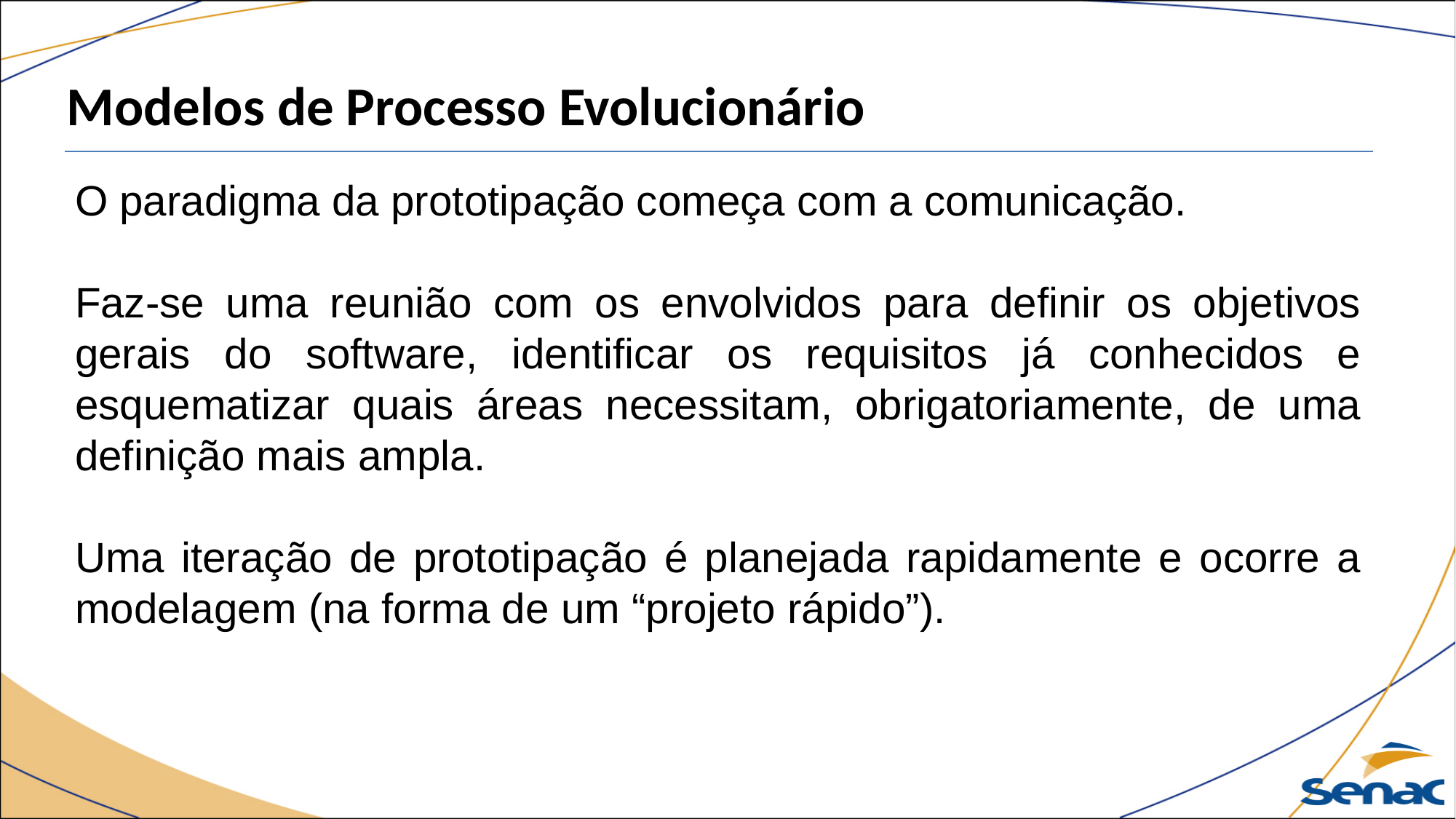

Modelos de Processo Evolucionário
O paradigma da prototipação começa com a comunicação.

Faz-se uma reunião com os envolvidos para definir os objetivos gerais do software, identificar os requisitos já conhecidos e esquematizar quais áreas necessitam, obrigatoriamente, de uma definição mais ampla.

Uma iteração de prototipação é planejada rapidamente e ocorre a modelagem (na forma de um “projeto rápido”).